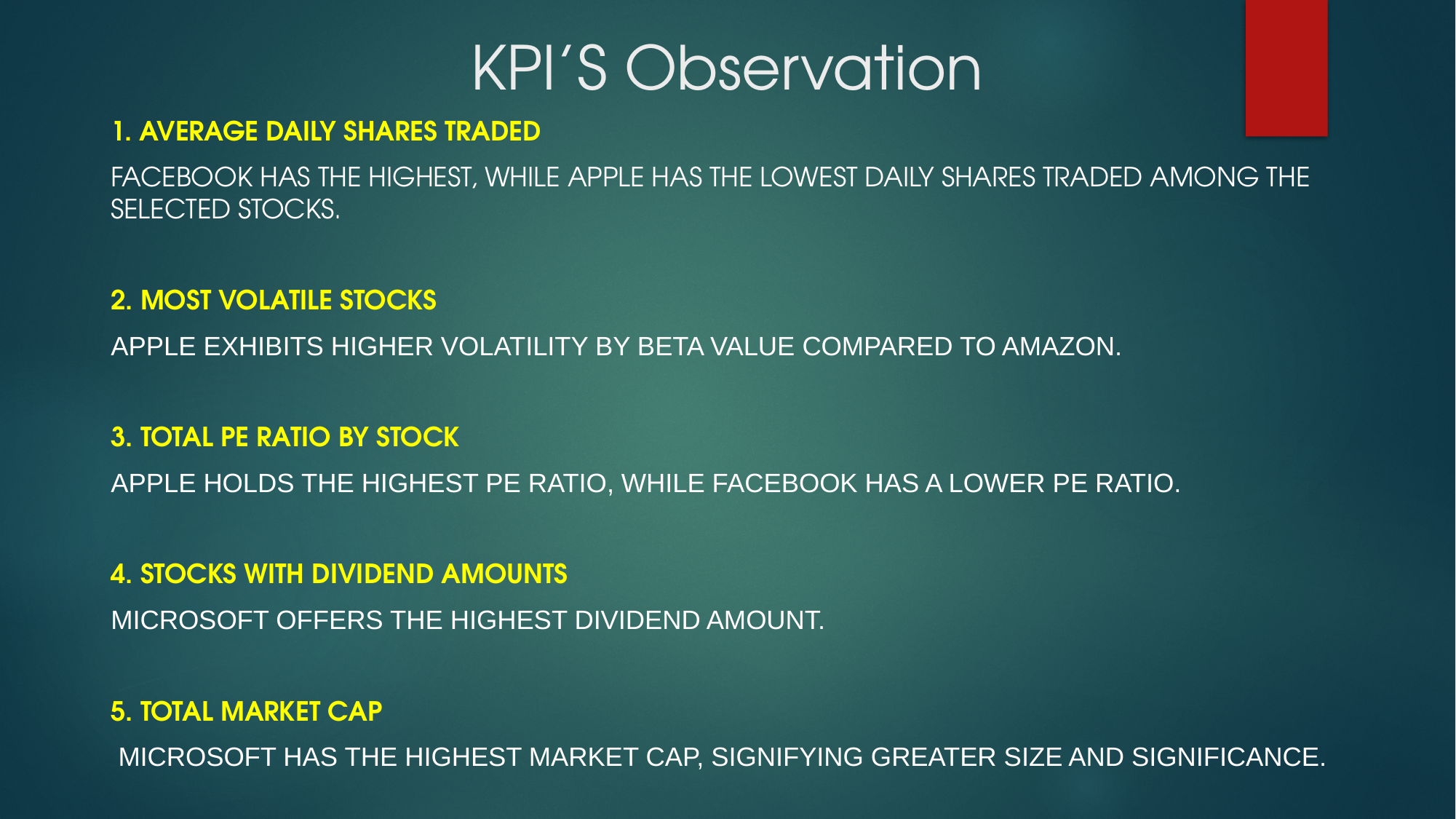

# KPI’S Observation
1. Average Daily Shares Traded
Facebook has the highest, while Apple has the lowest daily shares traded among the selected stocks.

2. Most Volatile Stocks
Apple exhibits higher volatility by beta value compared to Amazon.

3. Total PE Ratio by Stock
Apple holds the highest PE ratio, while Facebook has a lower PE ratio.

4. Stocks with Dividend Amounts
Microsoft offers the highest dividend amount.

5. Total Market Cap
 Microsoft has the highest market cap, signifying greater size and significance.